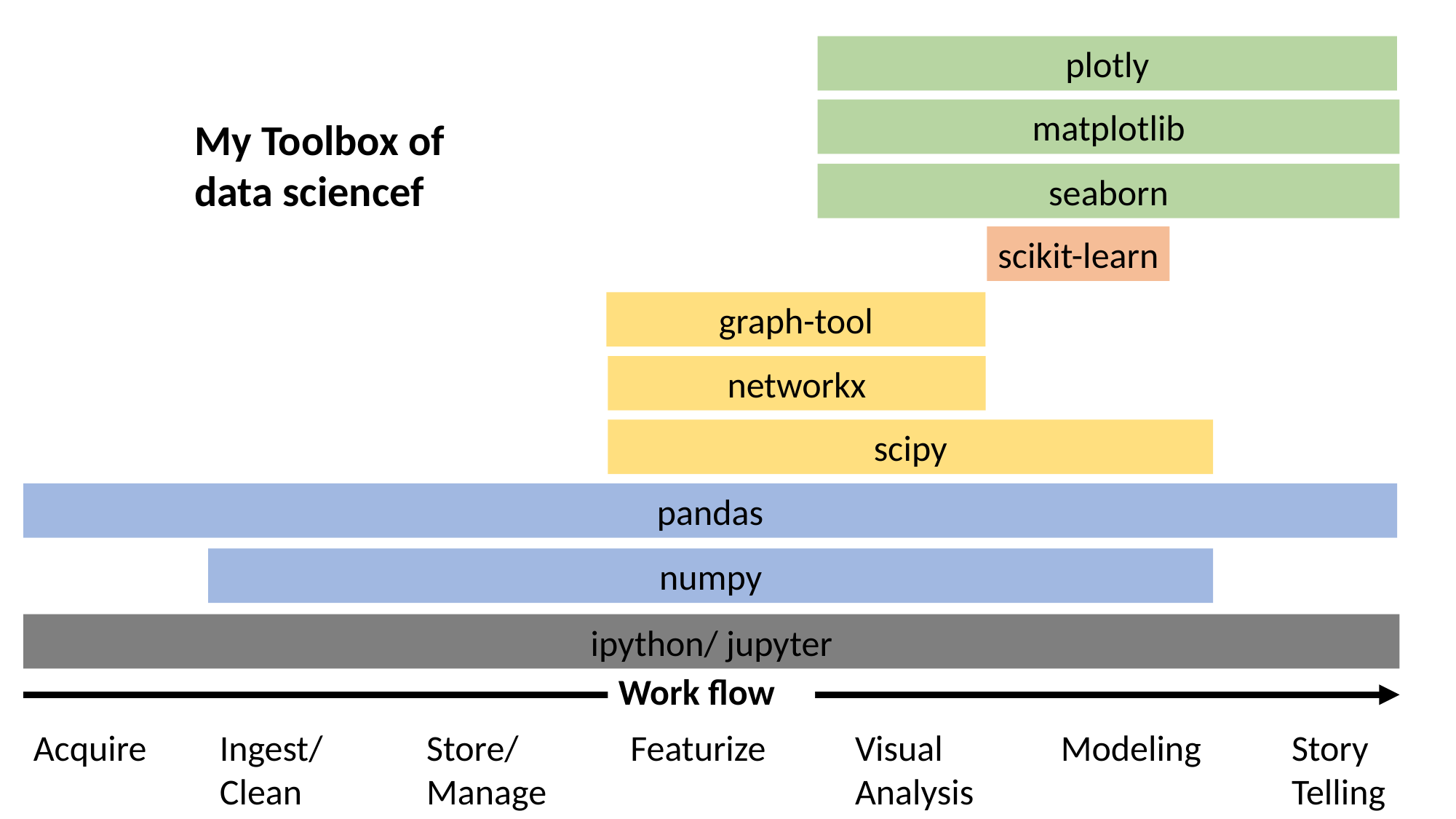

plotly
matplotlib
My Toolbox of data sciencef
seaborn
scikit-learn
graph-tool
networkx
scipy
pandas
numpy
ipython/ jupyter
Work flow
Story
Telling
Visual
Analysis
Store/
Manage
Ingest/
Clean
Featurize
Modeling
Acquire